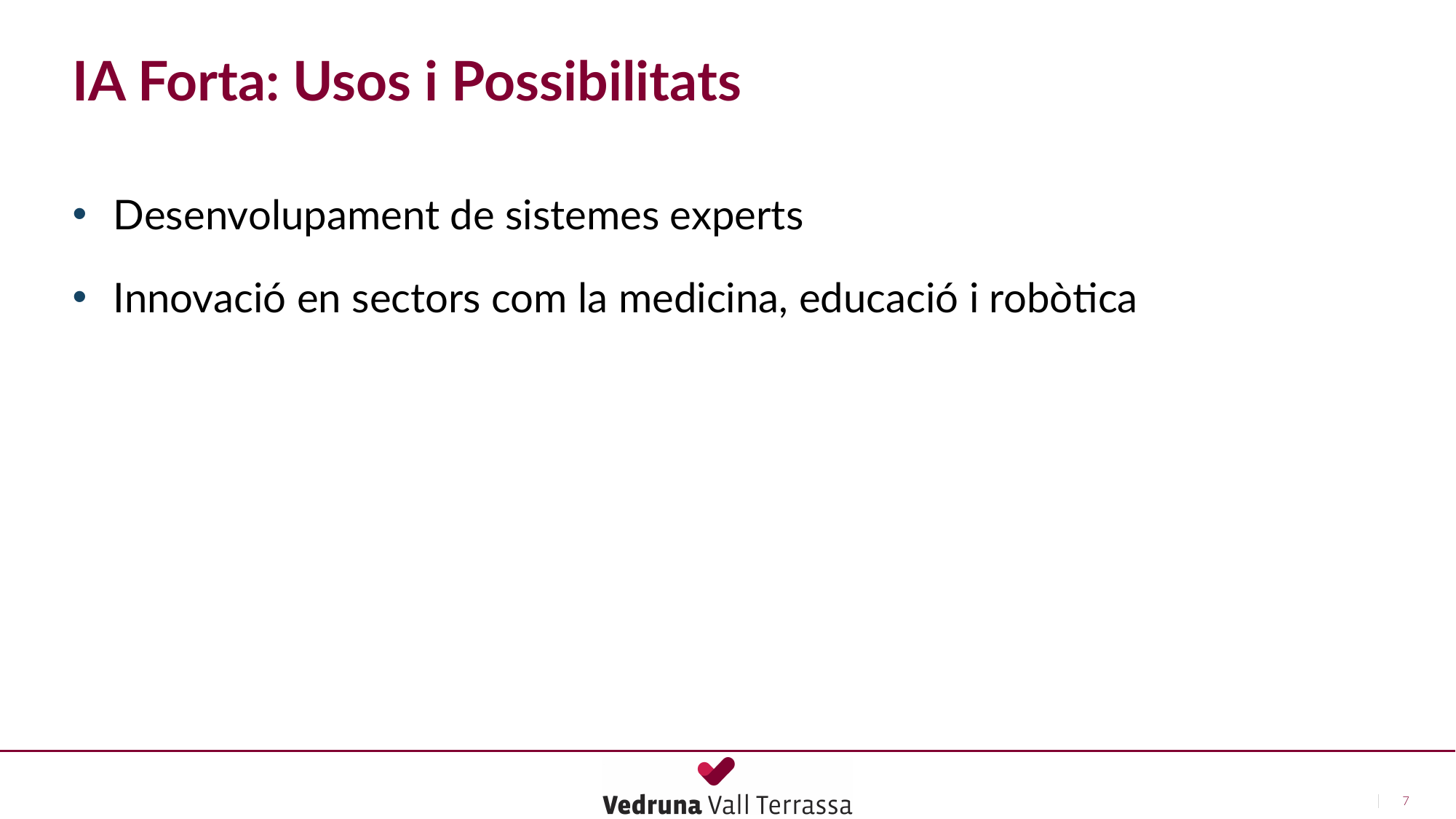

IA Forta: Usos i Possibilitats

Desenvolupament de sistemes experts
Innovació en sectors com la medicina, educació i robòtica